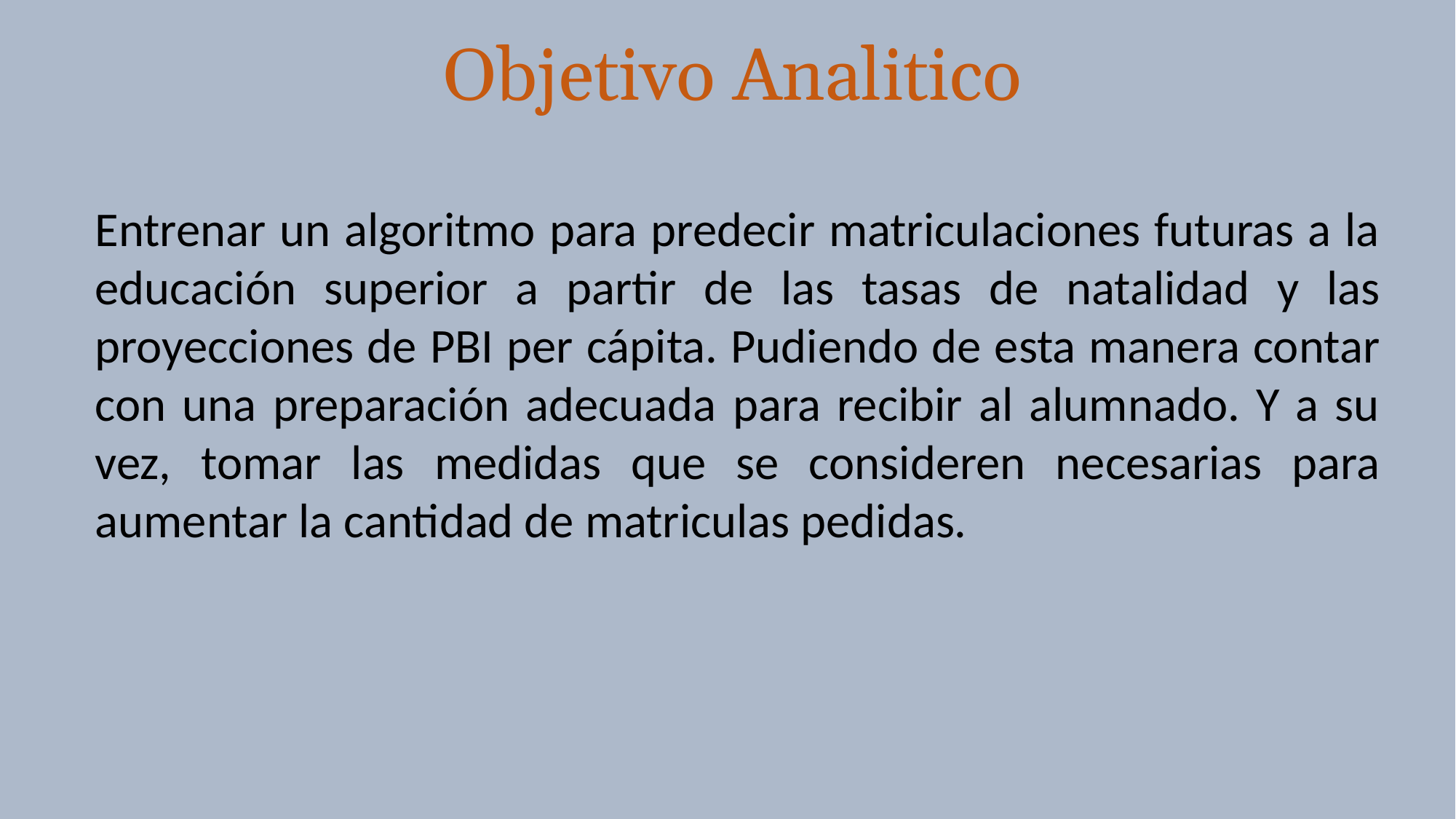

Objetivo Analitico
Entrenar un algoritmo para predecir matriculaciones futuras a la educación superior a partir de las tasas de natalidad y las proyecciones de PBI per cápita. Pudiendo de esta manera contar con una preparación adecuada para recibir al alumnado. Y a su vez, tomar las medidas que se consideren necesarias para aumentar la cantidad de matriculas pedidas.